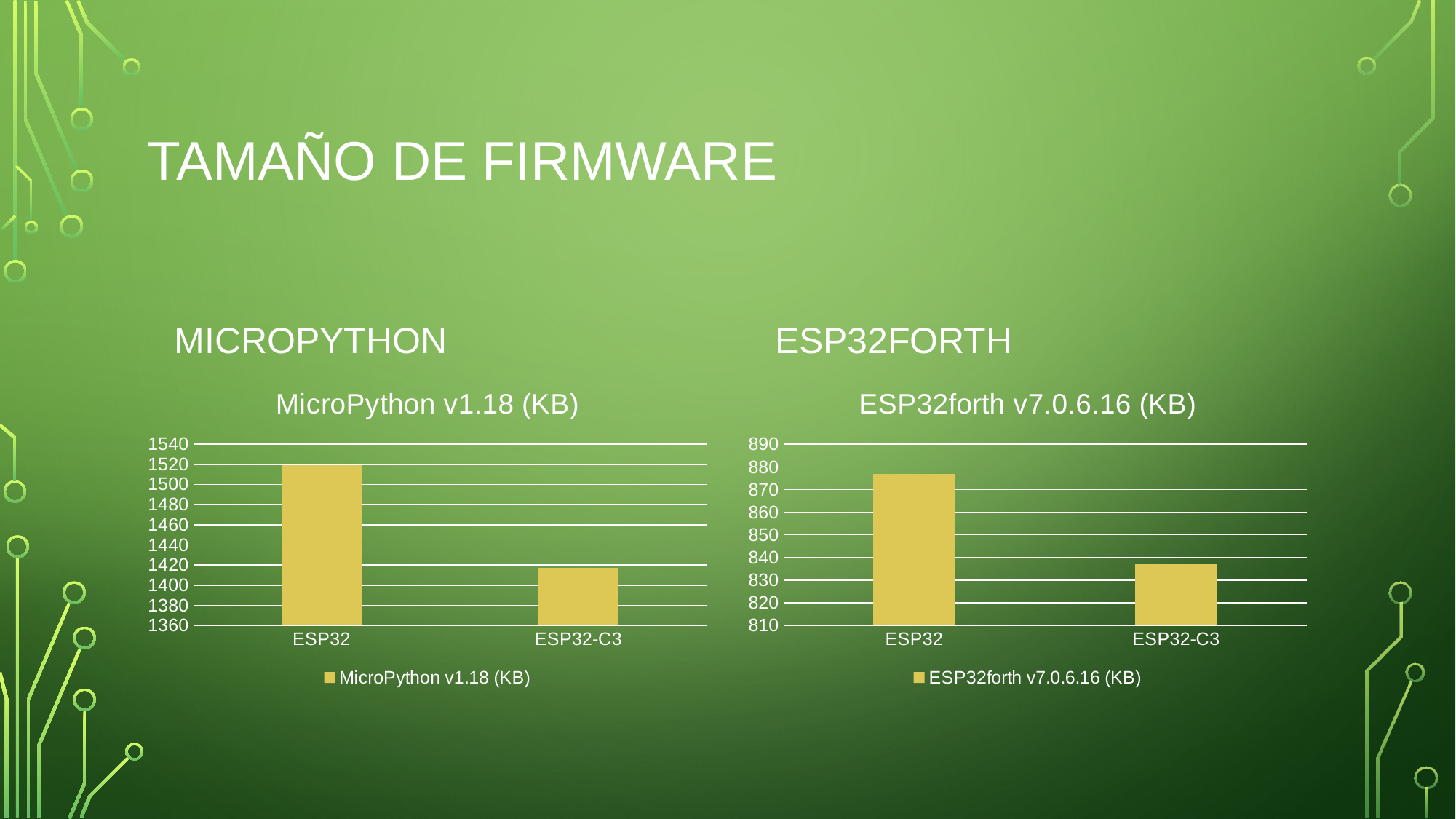

# Tamaño de FirmwarE
ESP32forth
MicroPython

### Chart: MicroPython v1.18 (KB)

| Category | MicroPython v1.18 (KB) |
|---|---|
| ESP32 | 1519.0 |
| ESP32-C3 | 1417.0 |

### Chart:

| Category | ESP32forth v7.0.6.16 (KB) |
|---|---|
| ESP32 | 877.0 |
| ESP32-C3 | 837.0 |